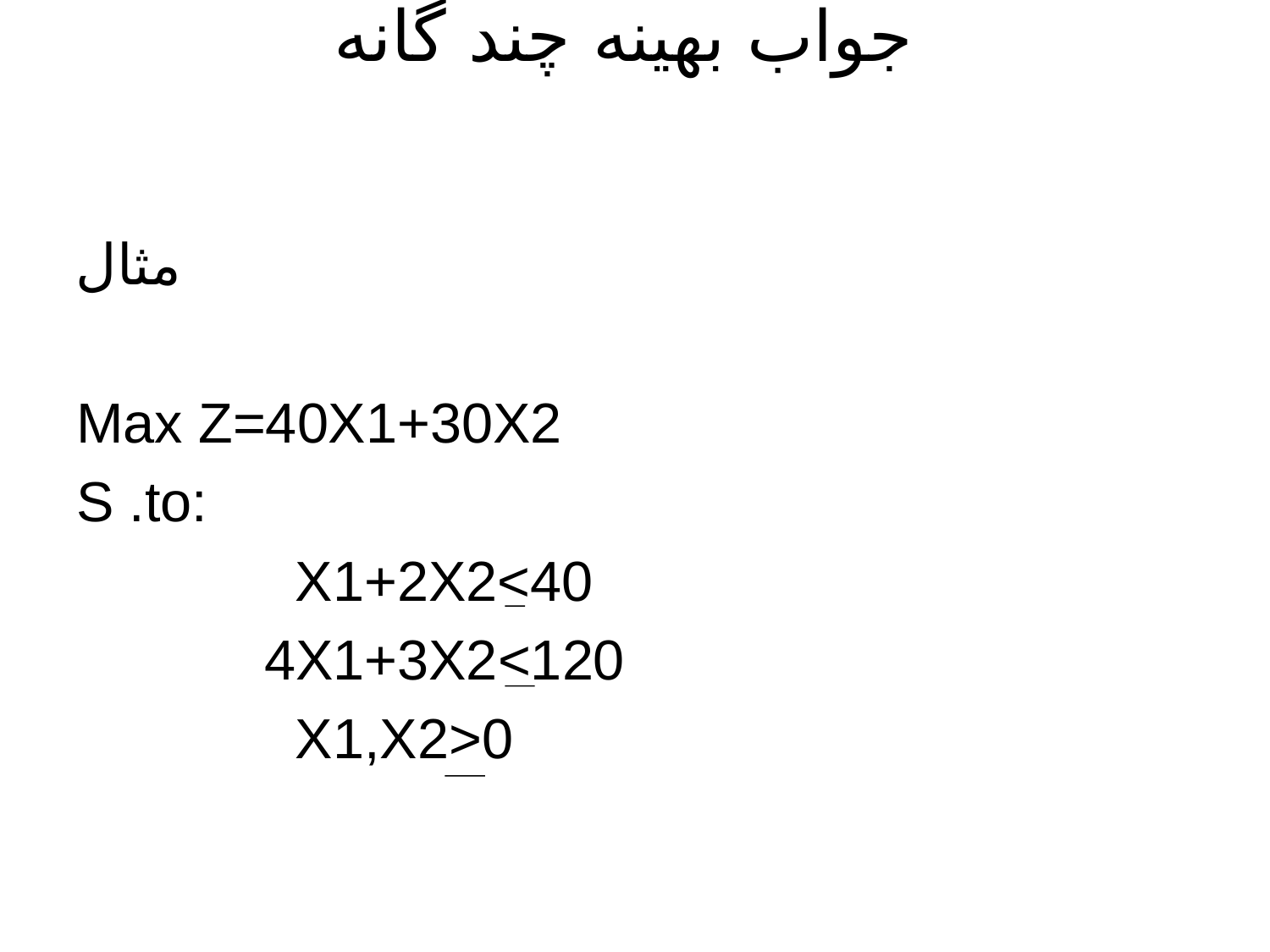

# جواب بهينه چند گانه
مثال

Max Z=40X1+30X2
S .to:
              X1+2X2<40
            4X1+3X2<120
              X1,X2>0